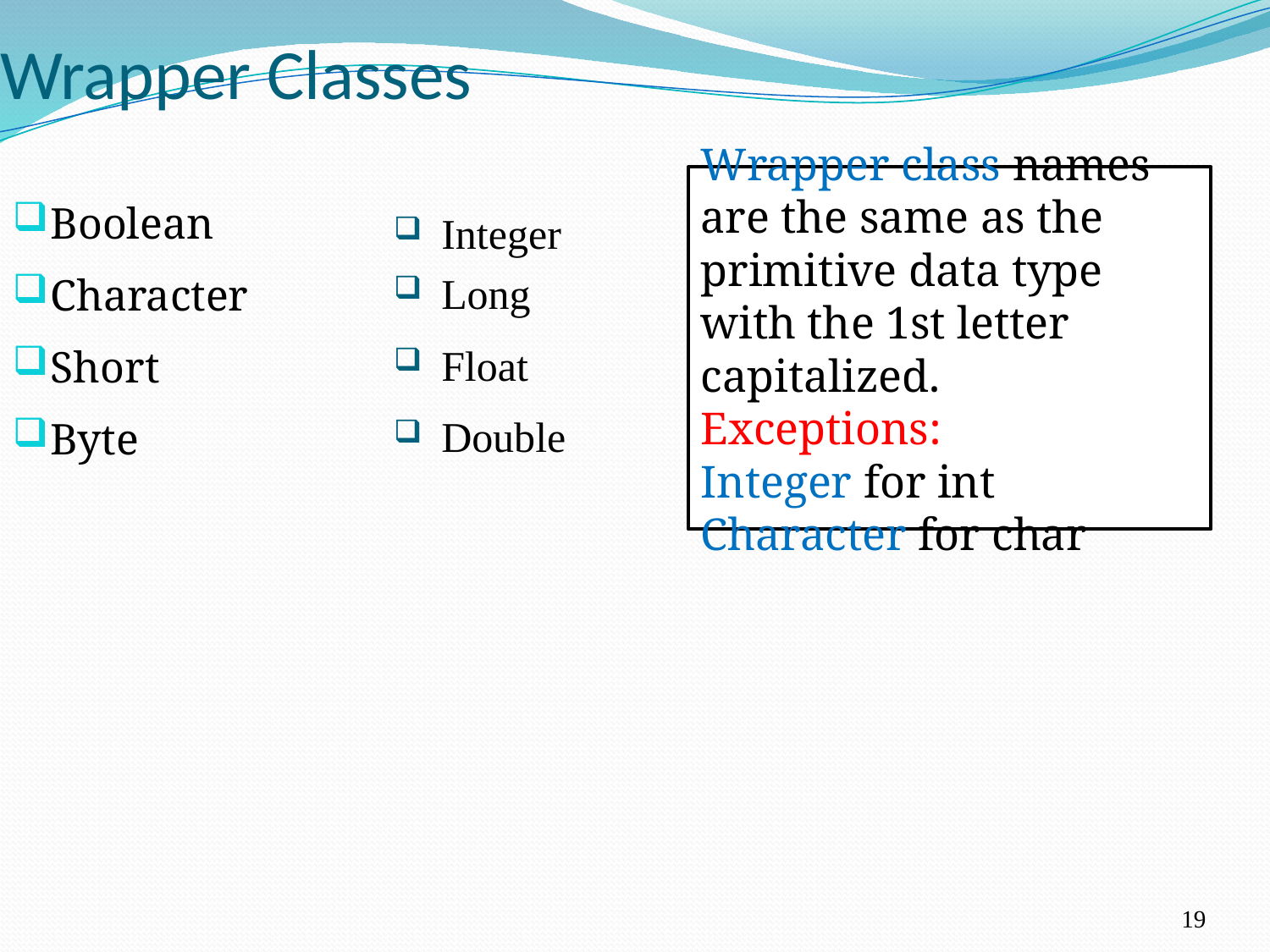

Wrapper Classes
Wrapper class names are the same as the primitive data type with the 1st letter capitalized.
Exceptions:
Integer for int
Character for char
Boolean
Character
Short
Byte
Integer
Long
Float
Double

19